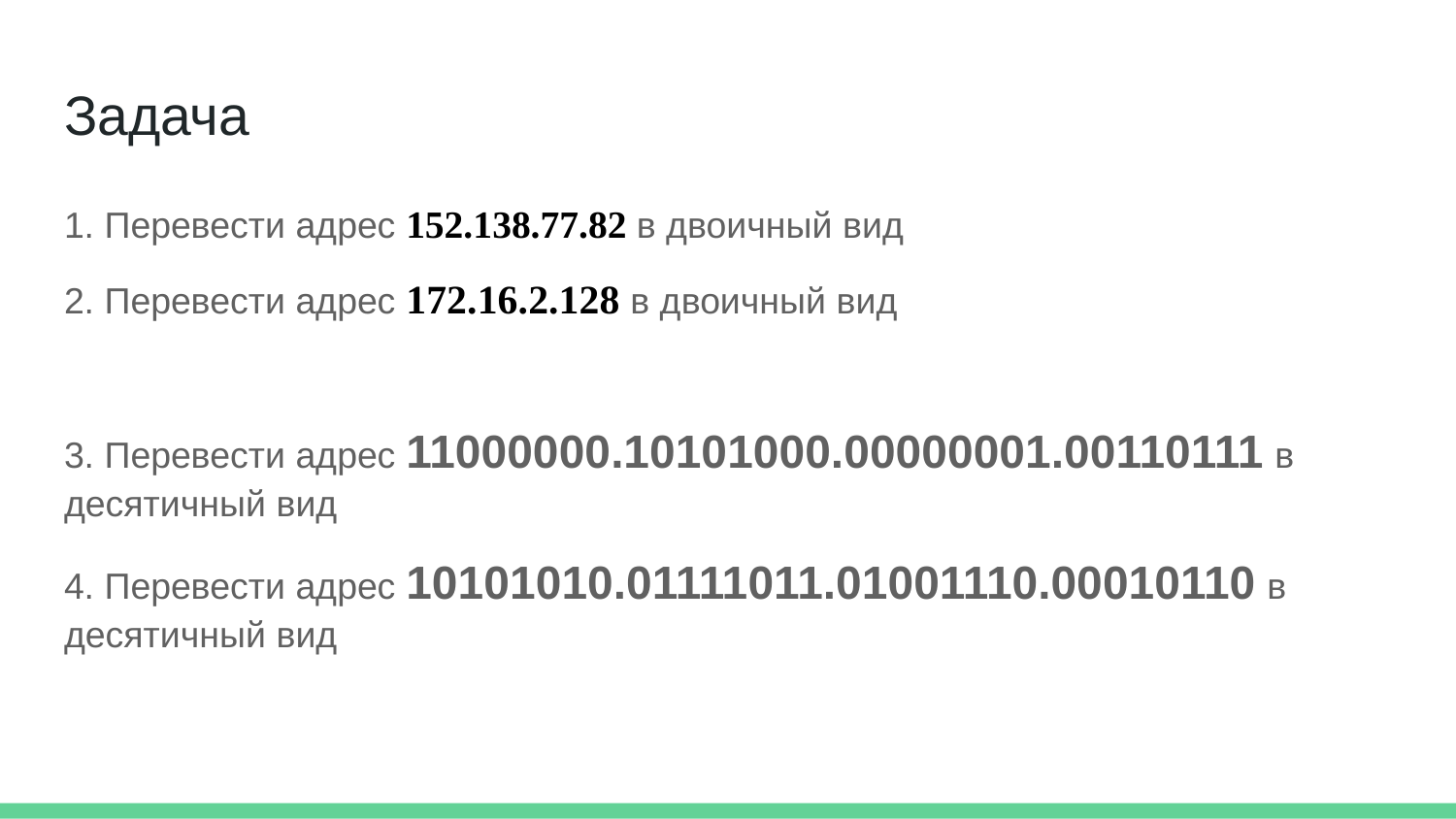

# Задача
1. Перевести адрес 152.138.77.82 в двоичный вид
2. Перевести адрес 172.16.2.128 в двоичный вид

3. Перевести адрес 11000000.10101000.00000001.00110111 в десятичный вид
4. Перевести адрес 10101010.01111011.01001110.00010110 в десятичный вид